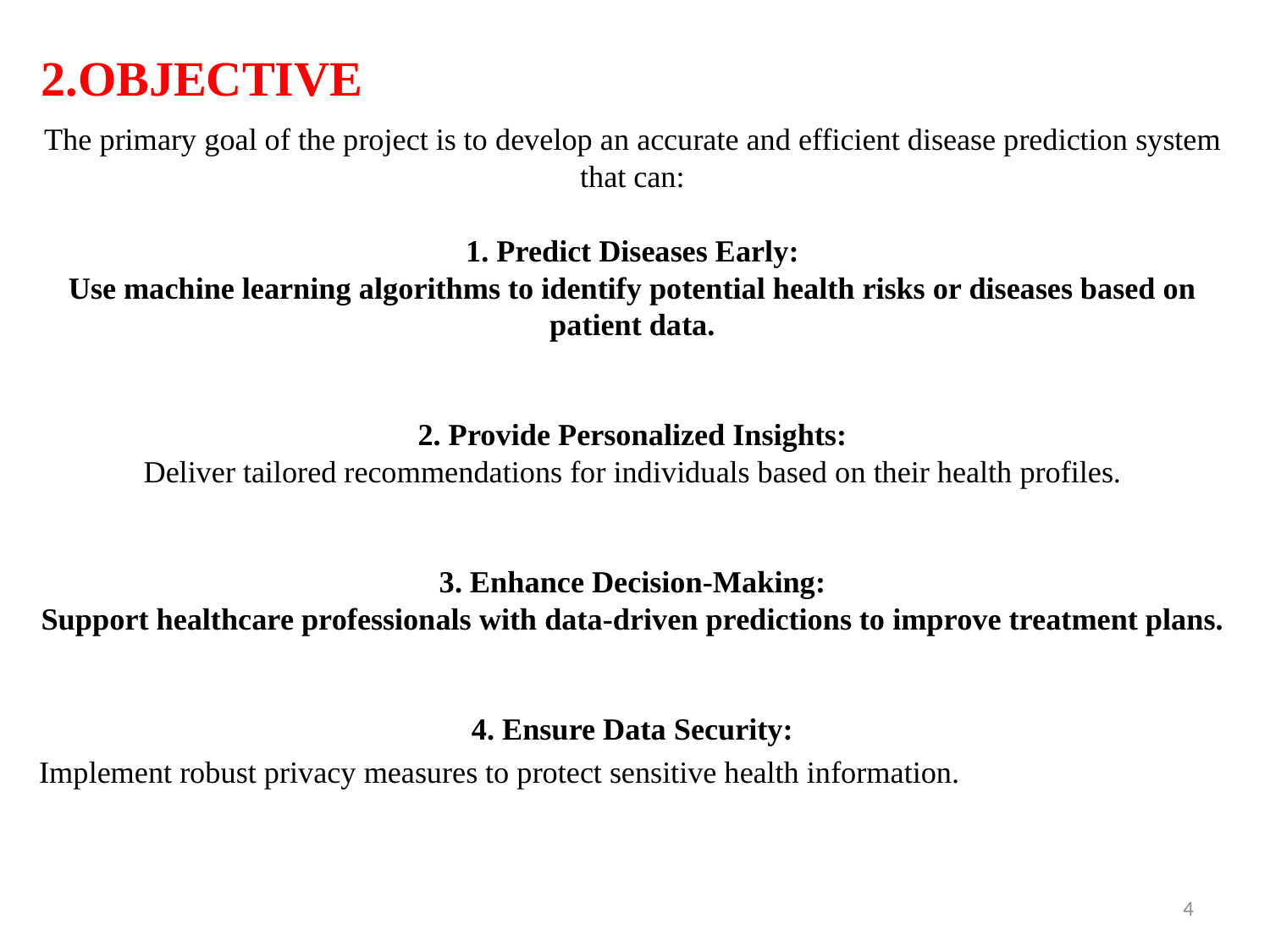

2.OBJECTIVE
The primary goal of the project is to develop an accurate and efficient disease prediction system that can:

1. Predict Diseases Early:
Use machine learning algorithms to identify potential health risks or diseases based on patient data.

2. Provide Personalized Insights:
Deliver tailored recommendations for individuals based on their health profiles.

3. Enhance Decision-Making:
Support healthcare professionals with data-driven predictions to improve treatment plans.

4. Ensure Data Security:
Implement robust privacy measures to protect sensitive health information.

4